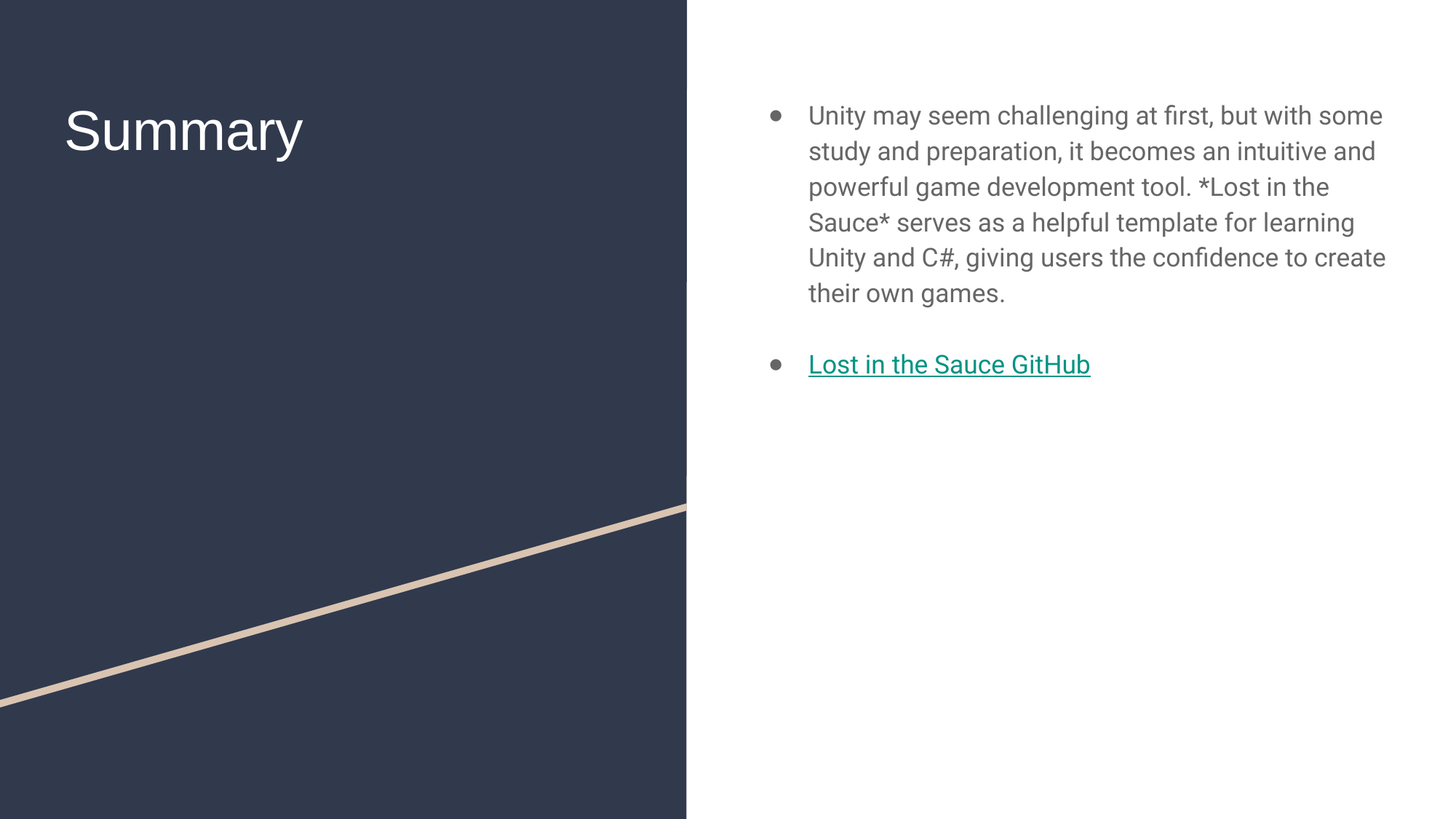

# Summary
Unity may seem challenging at first, but with some study and preparation, it becomes an intuitive and powerful game development tool. *Lost in the Sauce* serves as a helpful template for learning Unity and C#, giving users the confidence to create their own games.

Lost in the Sauce GitHub